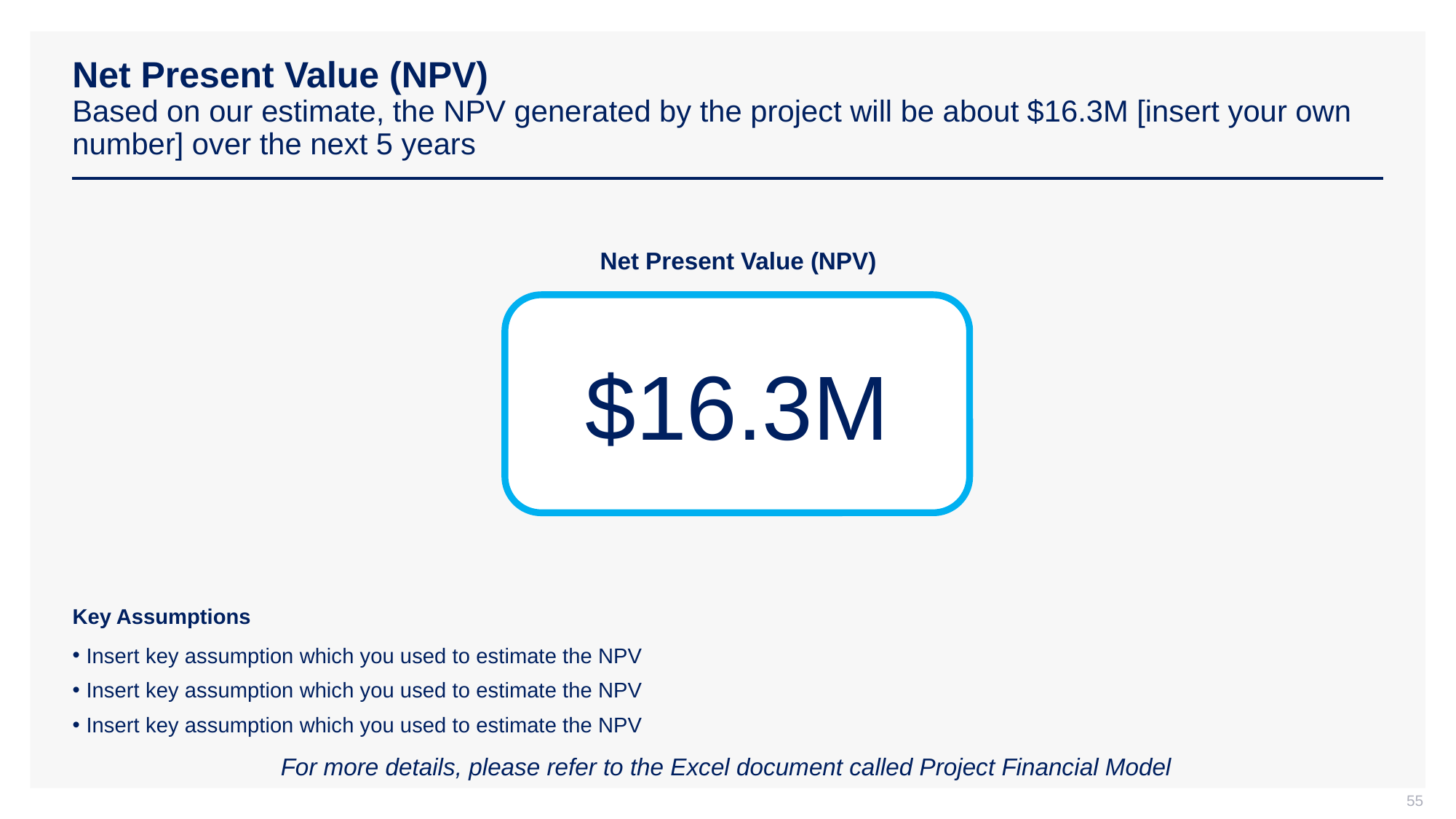

# Net Present Value (NPV) Based on our estimate, the NPV generated by the project will be about $16.3M [insert your own number] over the next 5 years
Net Present Value (NPV)
$16.3M
Key Assumptions
Insert key assumption which you used to estimate the NPV
Insert key assumption which you used to estimate the NPV
Insert key assumption which you used to estimate the NPV
For more details, please refer to the Excel document called Project Financial Model
55